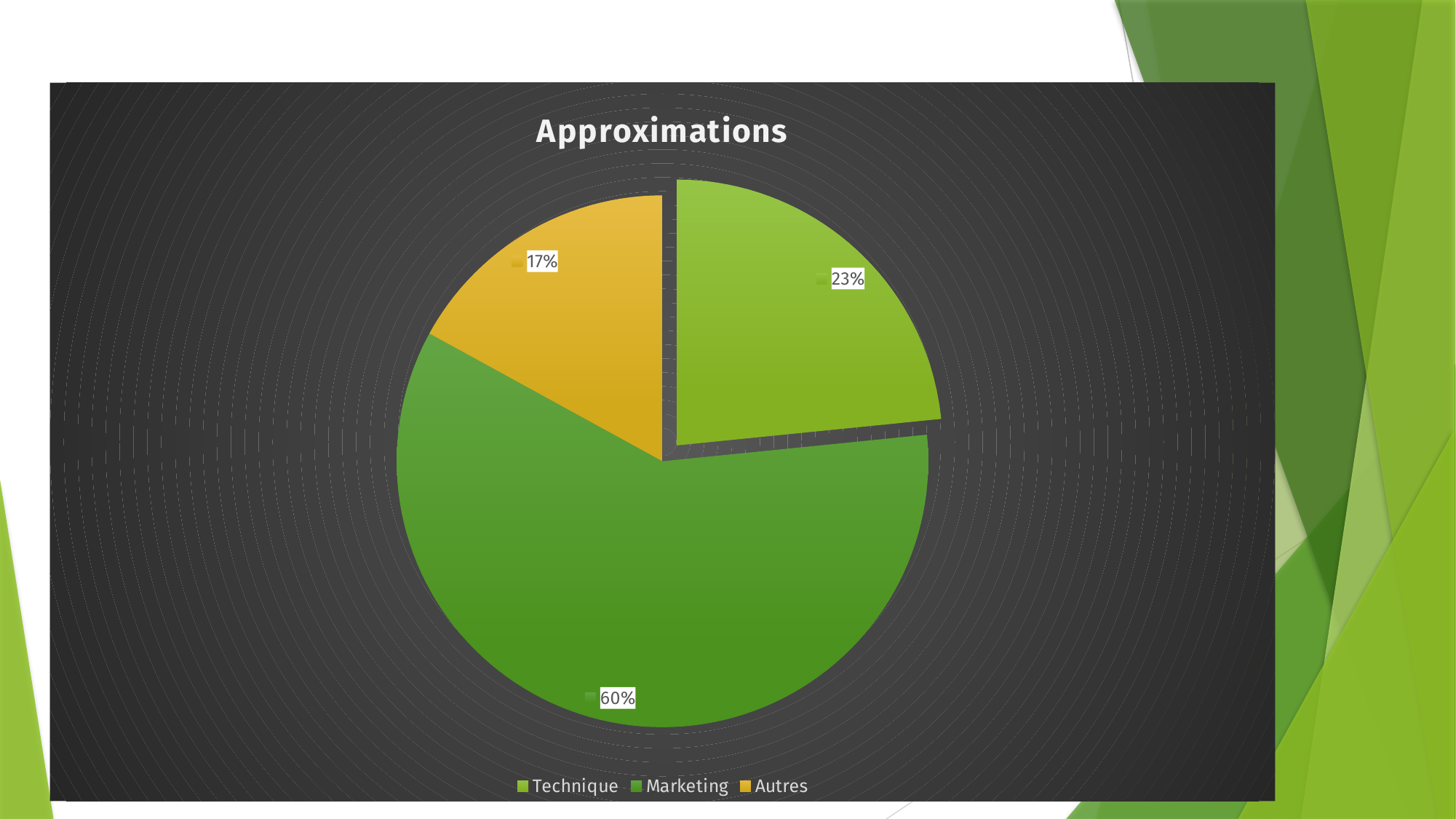

#

### Chart:

| Category | Approximations |
|---|---|
| Technique | 11.0 |
| Marketing | 28.0 |
| Autres | 8.0 |